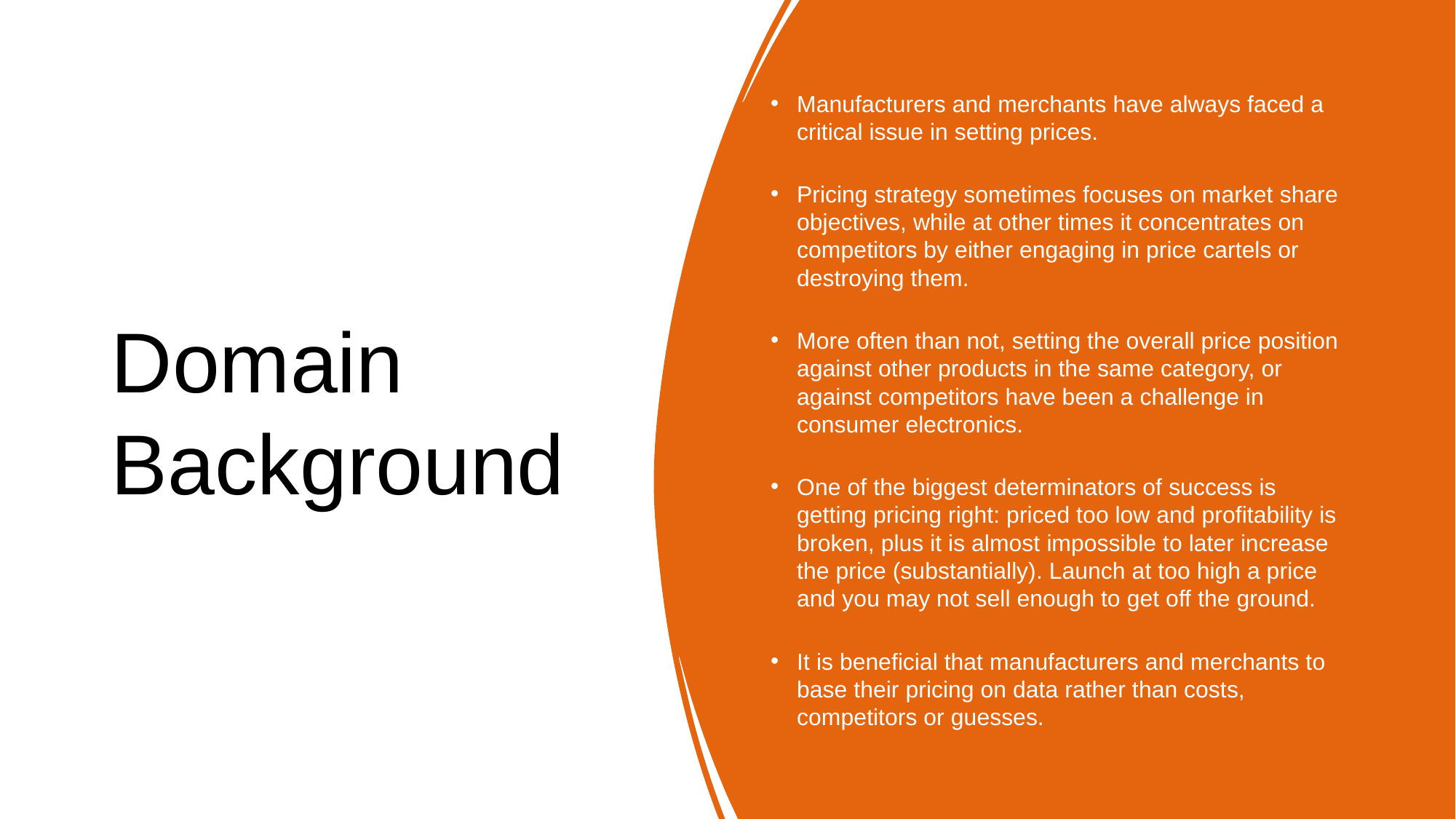

# Domain Background
Manufacturers and merchants have always faced a critical issue in setting prices.
Pricing strategy sometimes focuses on market share objectives, while at other times it concentrates on competitors by either engaging in price cartels or destroying them.
More often than not, setting the overall price position against other products in the same category, or against competitors have been a challenge in consumer electronics.
One of the biggest determinators of success is getting pricing right: priced too low and profitability is broken, plus it is almost impossible to later increase the price (substantially). Launch at too high a price and you may not sell enough to get off the ground.
It is beneficial that manufacturers and merchants to base their pricing on data rather than costs, competitors or guesses.